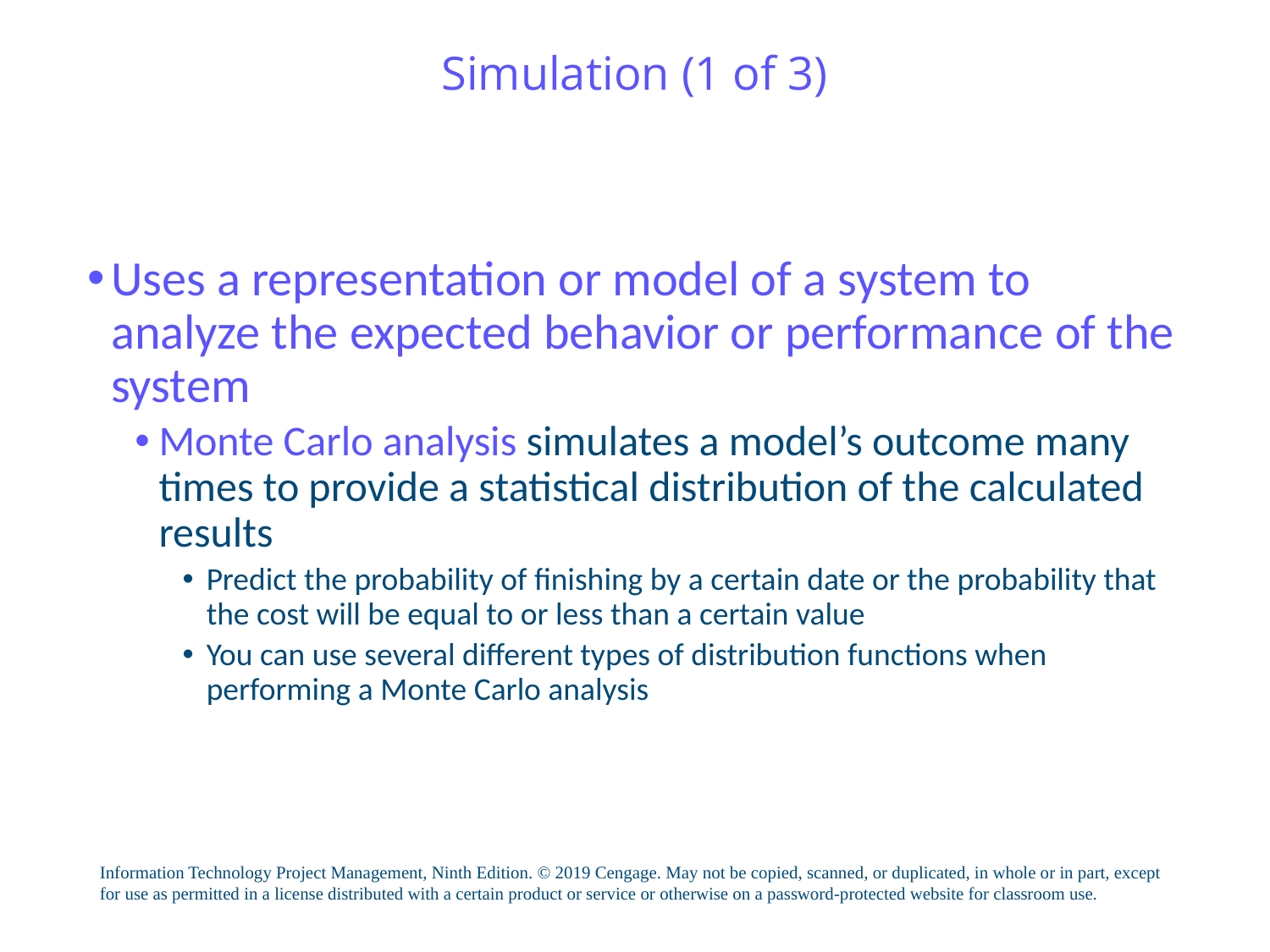

# Simulation (1 of 3)
Uses a representation or model of a system to analyze the expected behavior or performance of the system
Monte Carlo analysis simulates a model’s outcome many times to provide a statistical distribution of the calculated results
Predict the probability of finishing by a certain date or the probability that the cost will be equal to or less than a certain value
You can use several different types of distribution functions when performing a Monte Carlo analysis
Information Technology Project Management, Ninth Edition. © 2019 Cengage. May not be copied, scanned, or duplicated, in whole or in part, except for use as permitted in a license distributed with a certain product or service or otherwise on a password-protected website for classroom use.